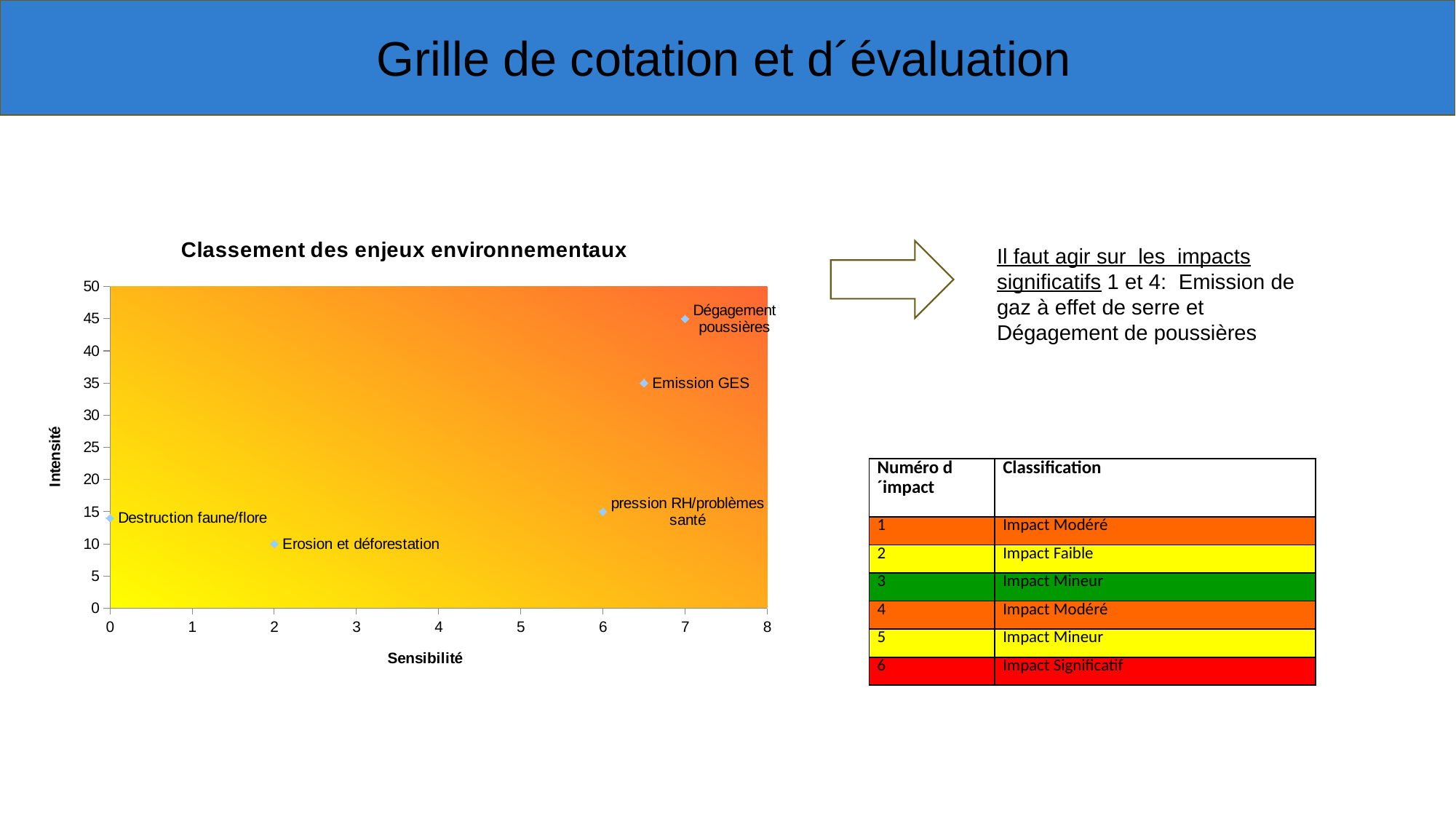

Grille de cotation et d´évaluation

### Chart: Classement des enjeux environnementaux

| Category |  |
|---|---|
Il faut agir sur  les  impacts significatifs 1 et 4:  Emission de gaz à effet de serre et Dégagement de poussières

| Numéro d´impact | Classification |
| --- | --- |
| 1 | Impact Modéré |
| 2 | Impact Faible |
| 3 | Impact Mineur |
| 4 | Impact Modéré |
| 5 | Impact Mineur |
| 6 | Impact Significatif |